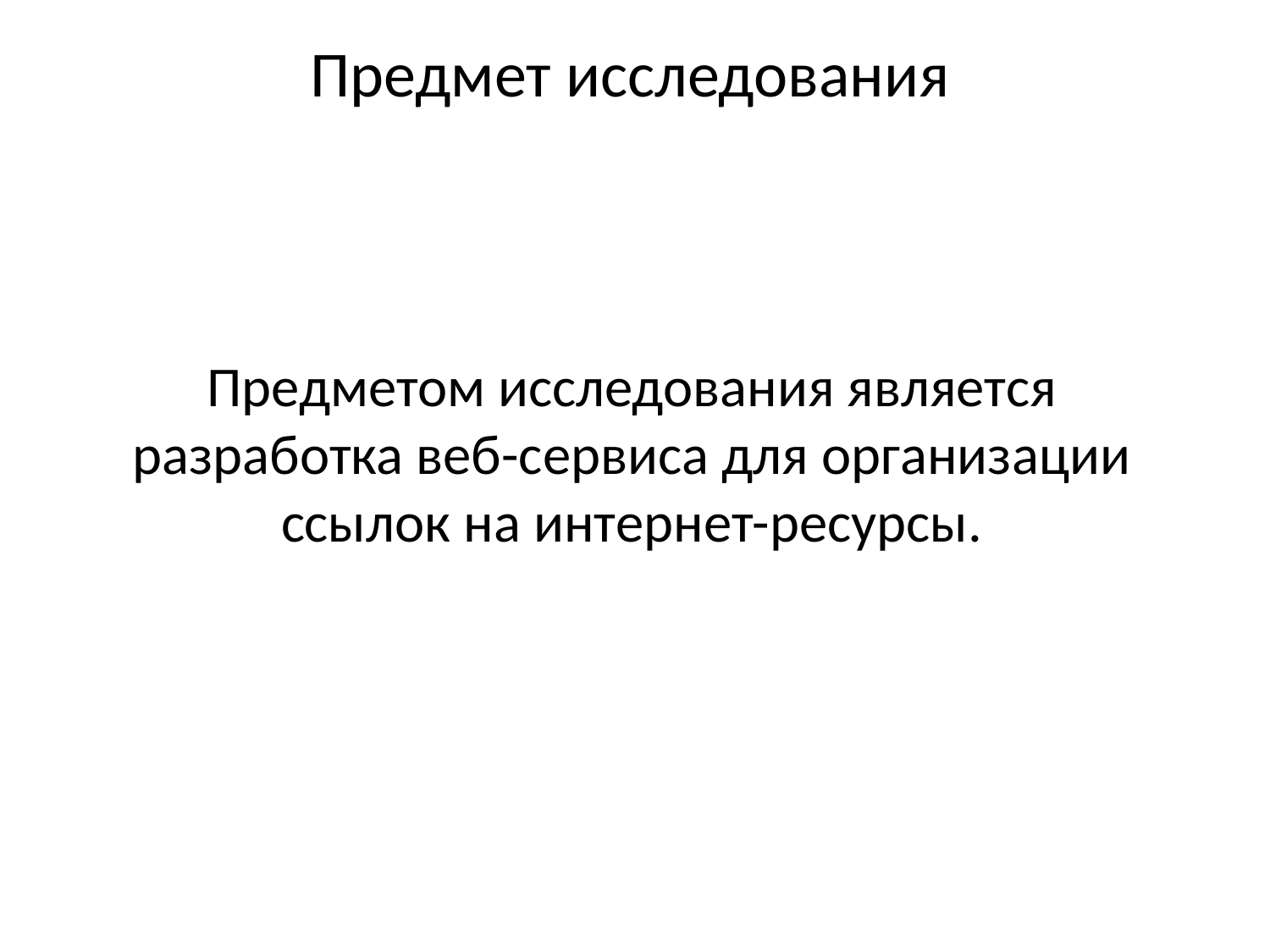

# Предмет исследования

Предметом исследования является разработка веб-сервиса для организации ссылок на интернет-ресурсы.